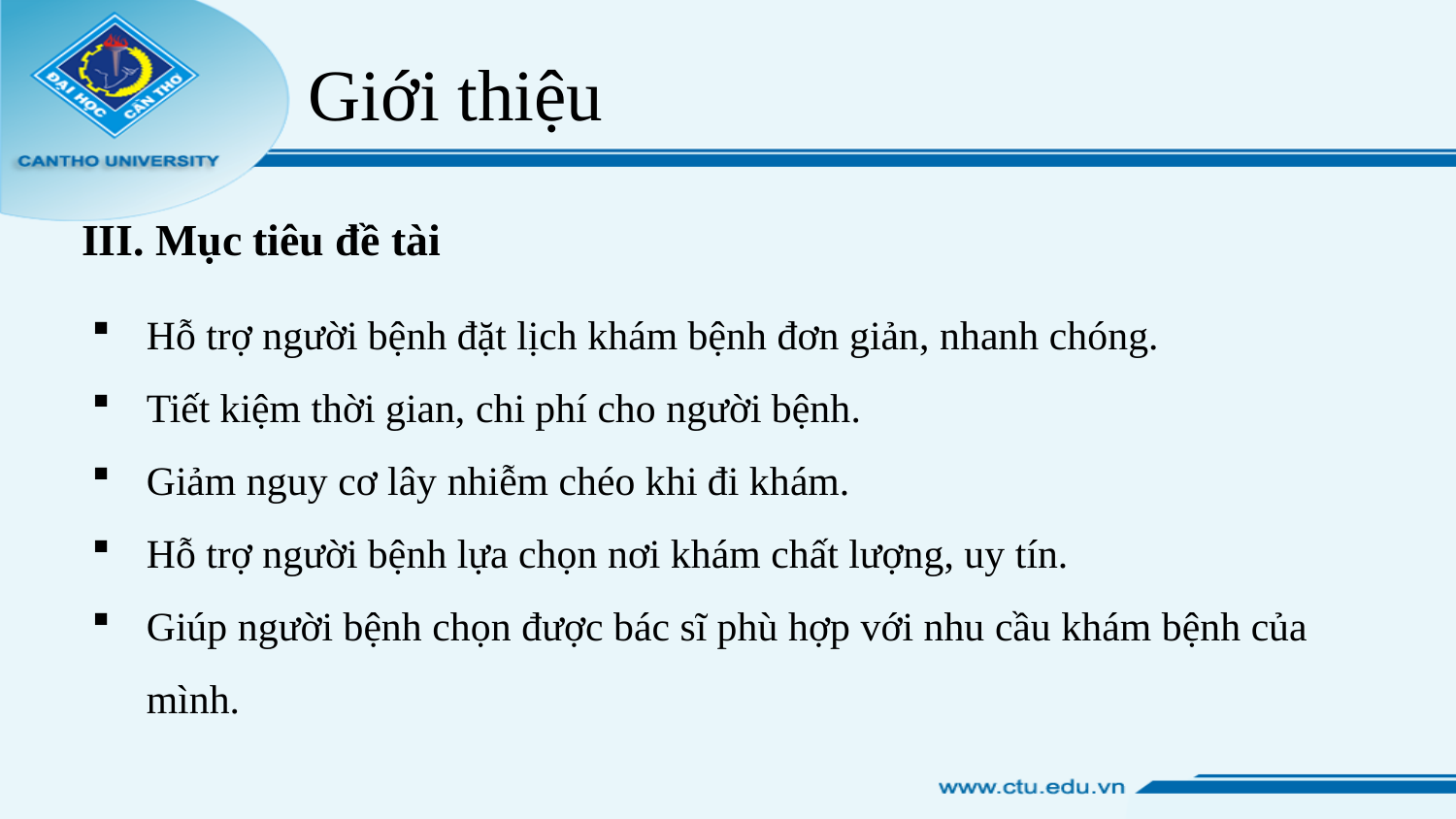

Giới thiệu
# III. Mục tiêu đề tài
Hỗ trợ người bệnh đặt lịch khám bệnh đơn giản, nhanh chóng.
Tiết kiệm thời gian, chi phí cho người bệnh.
Giảm nguy cơ lây nhiễm chéo khi đi khám.
Hỗ trợ người bệnh lựa chọn nơi khám chất lượng, uy tín.
Giúp người bệnh chọn được bác sĩ phù hợp với nhu cầu khám bệnh của mình.